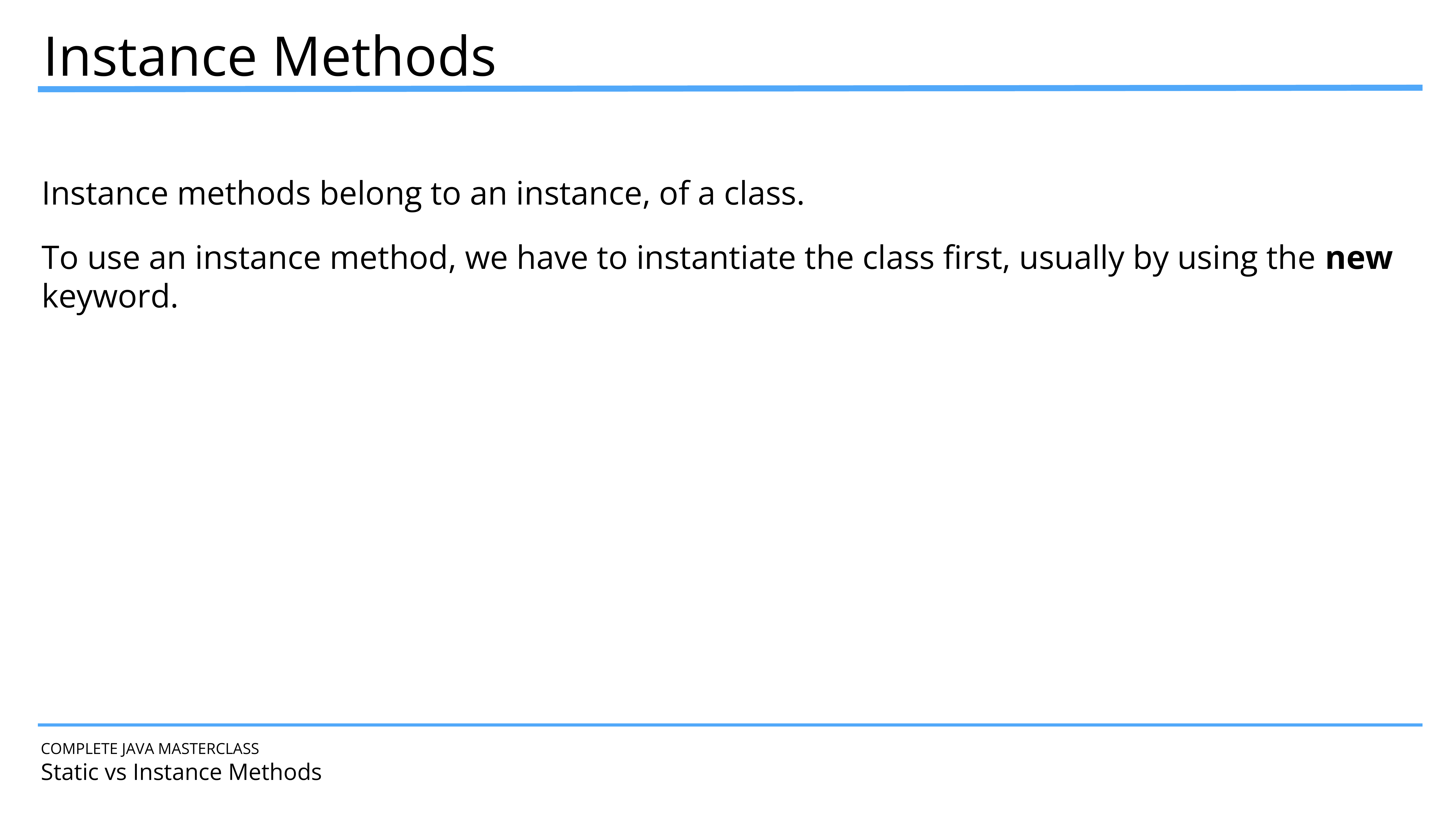

Instance Methods

Instance methods belong to an instance, of a class.
To use an instance method, we have to instantiate the class first, usually by using the new keyword.

COMPLETE JAVA MASTERCLASS
Static vs Instance Methods